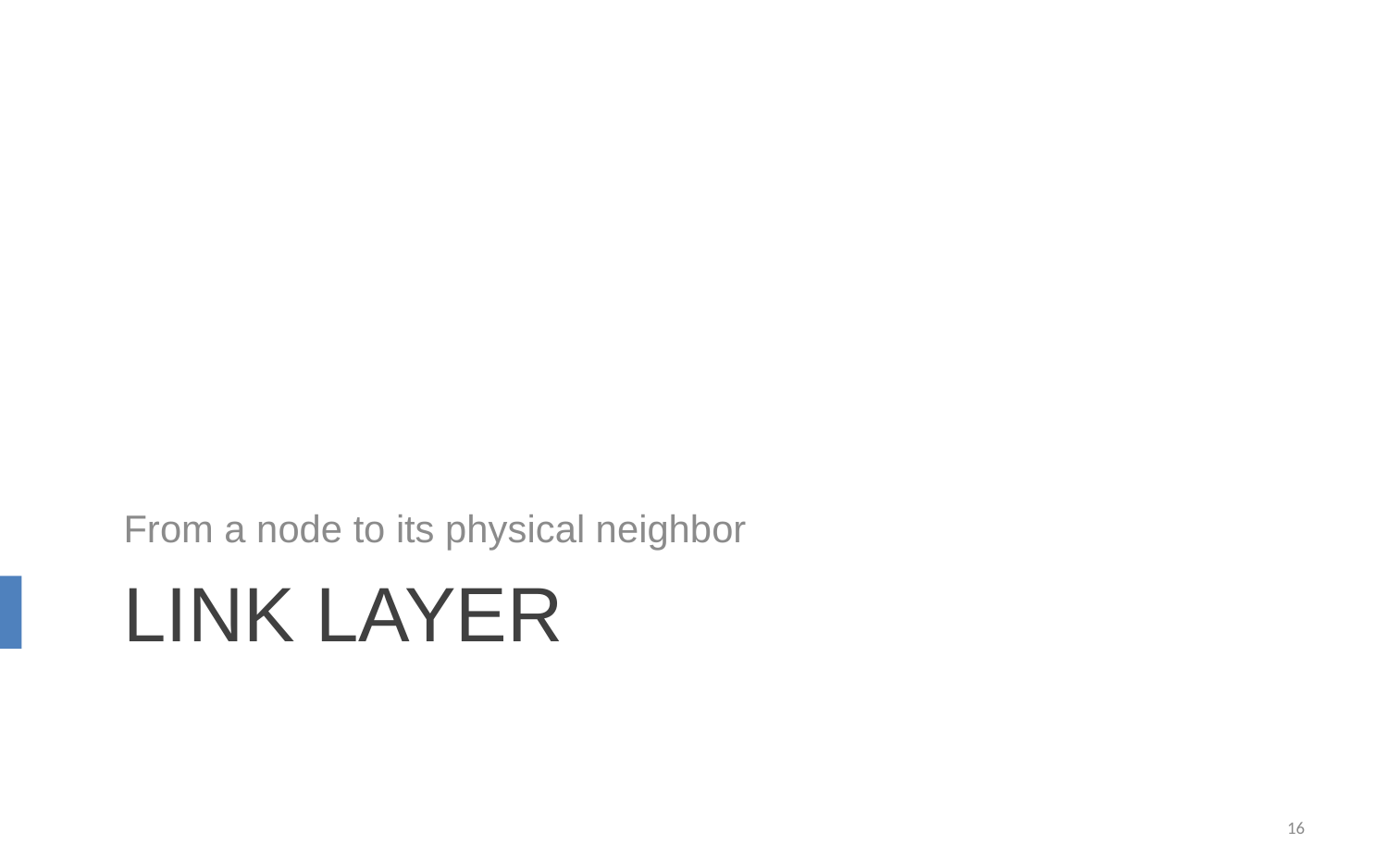

From a node to its physical neighbor
# Link Layer
16